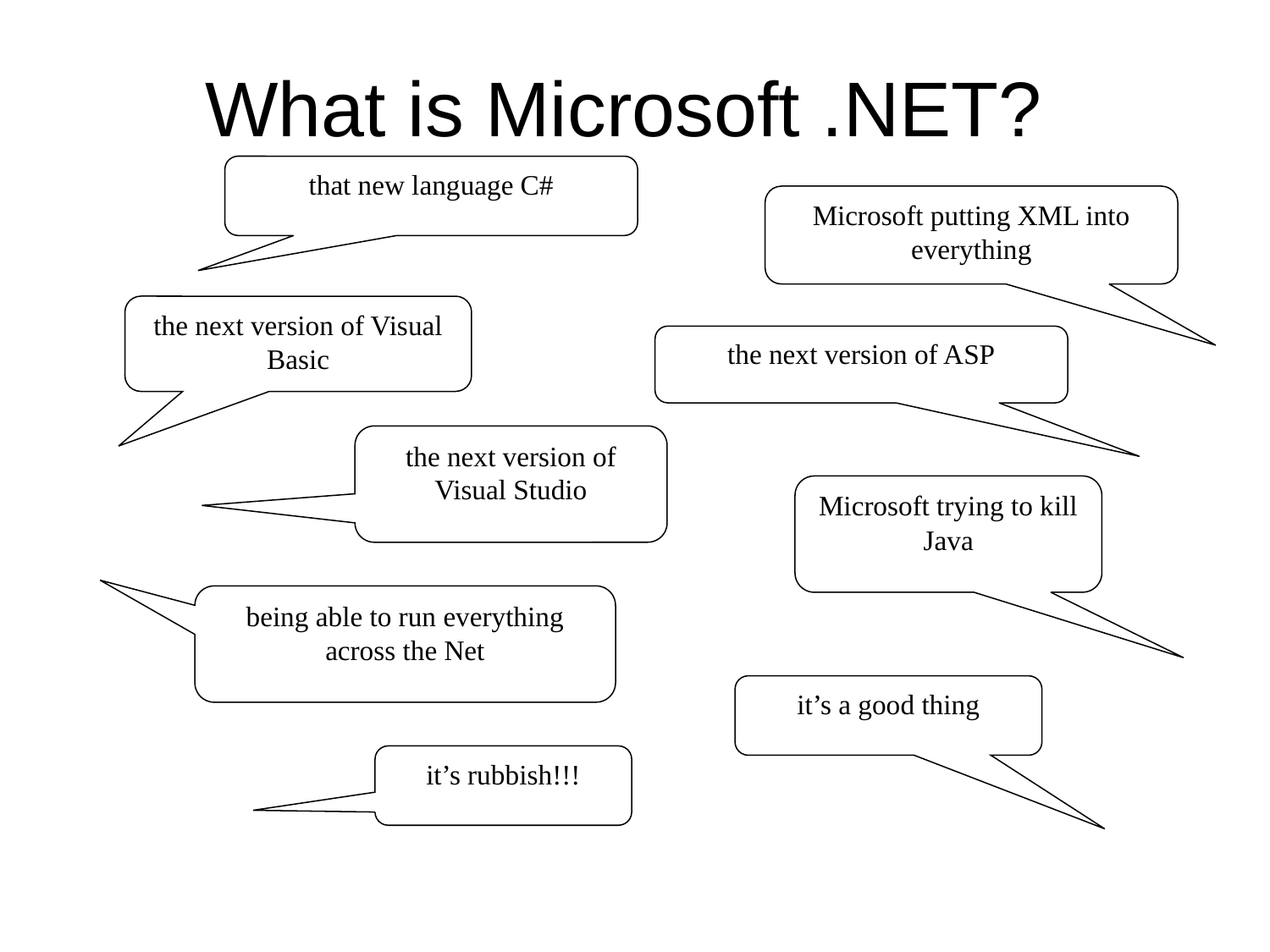

# What is Microsoft .NET?
that new language C#
Microsoft putting XML into everything
the next version of Visual Basic
the next version of ASP
the next version of Visual Studio
Microsoft trying to kill Java
being able to run everything across the Net
it’s a good thing
it’s rubbish!!!